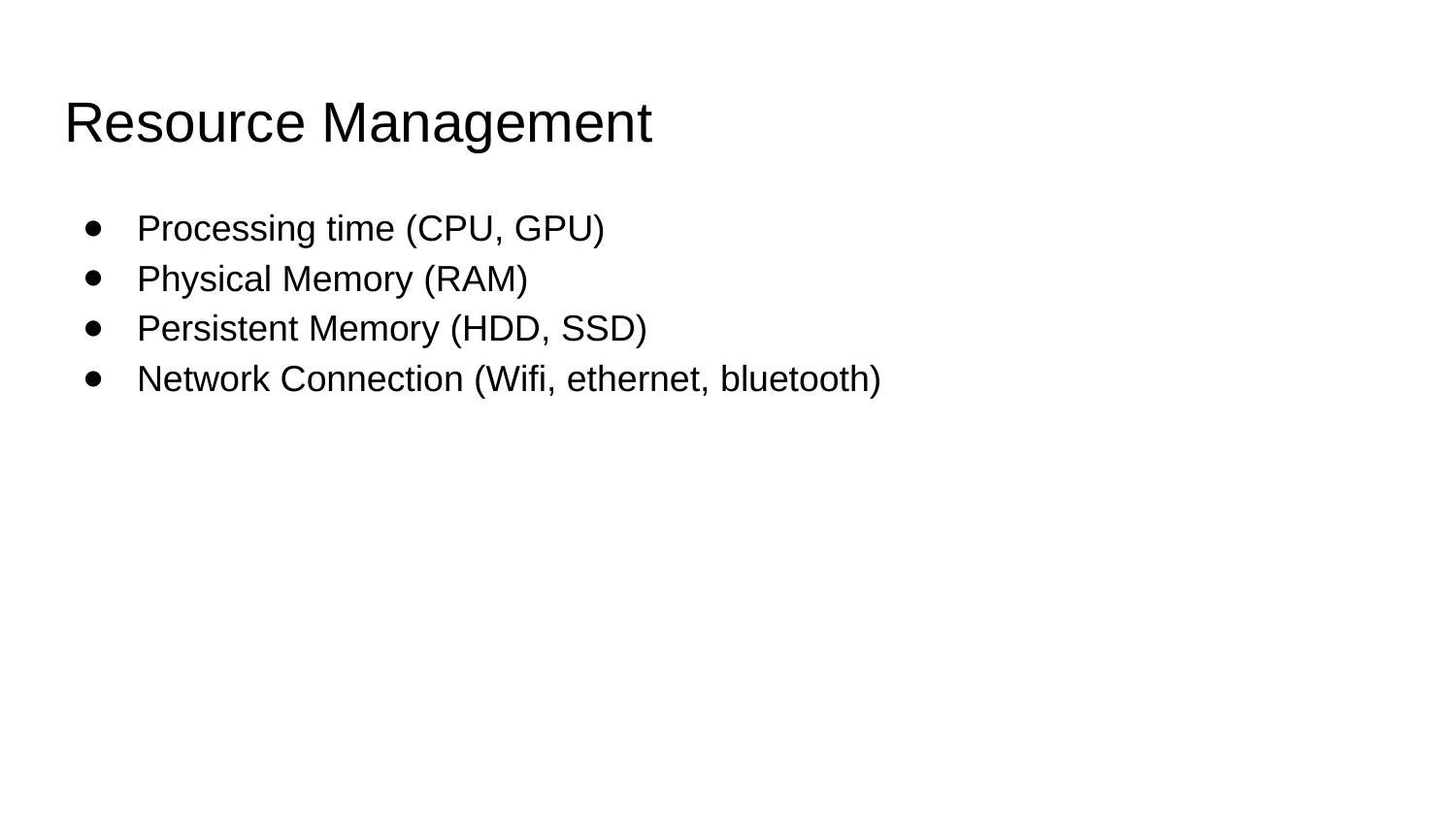

# Resource Management
Processing time (CPU, GPU)
Physical Memory (RAM)
Persistent Memory (HDD, SSD)
Network Connection (Wifi, ethernet, bluetooth)